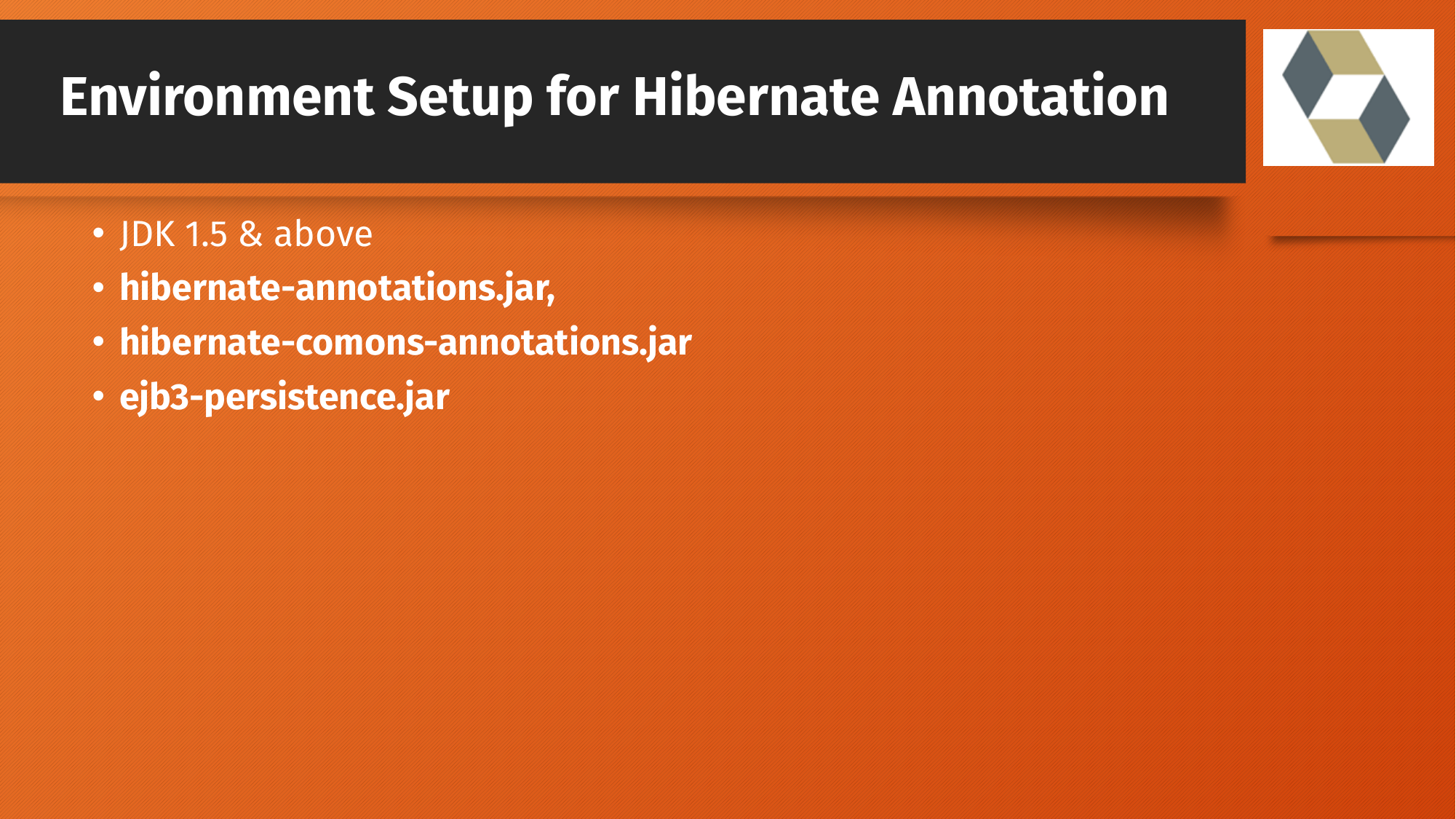

# Environment Setup for Hibernate Annotation
JDK 1.5 & above
hibernate-annotations.jar,
hibernate-comons-annotations.jar
ejb3-persistence.jar